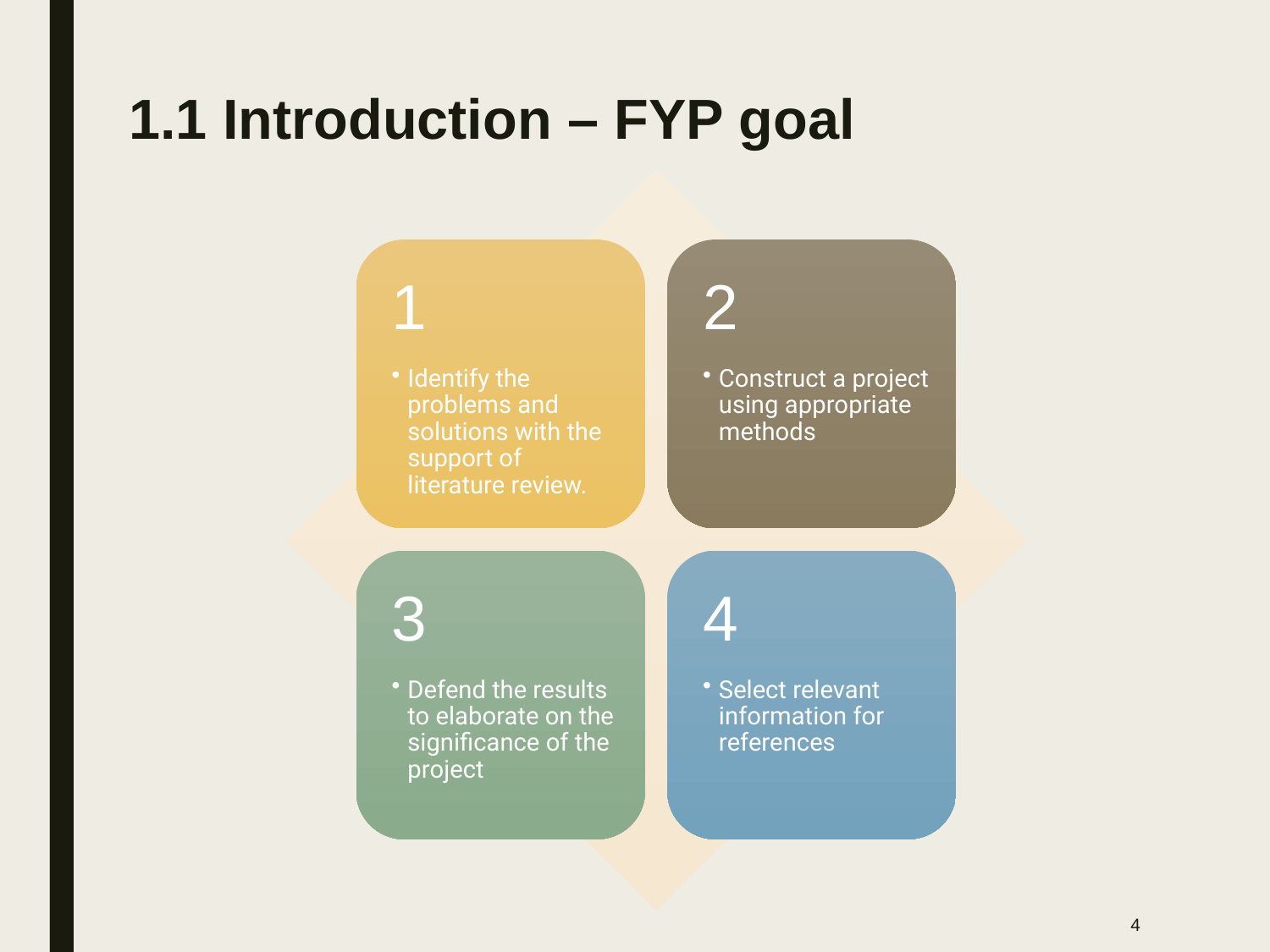

# 1.1 Introduction – FYP goal
1
Identify the problems and solutions with the support of literature review.
2
Construct a project using appropriate methods
3
Defend the results to elaborate on the significance of the project
4
Select relevant information for references
4